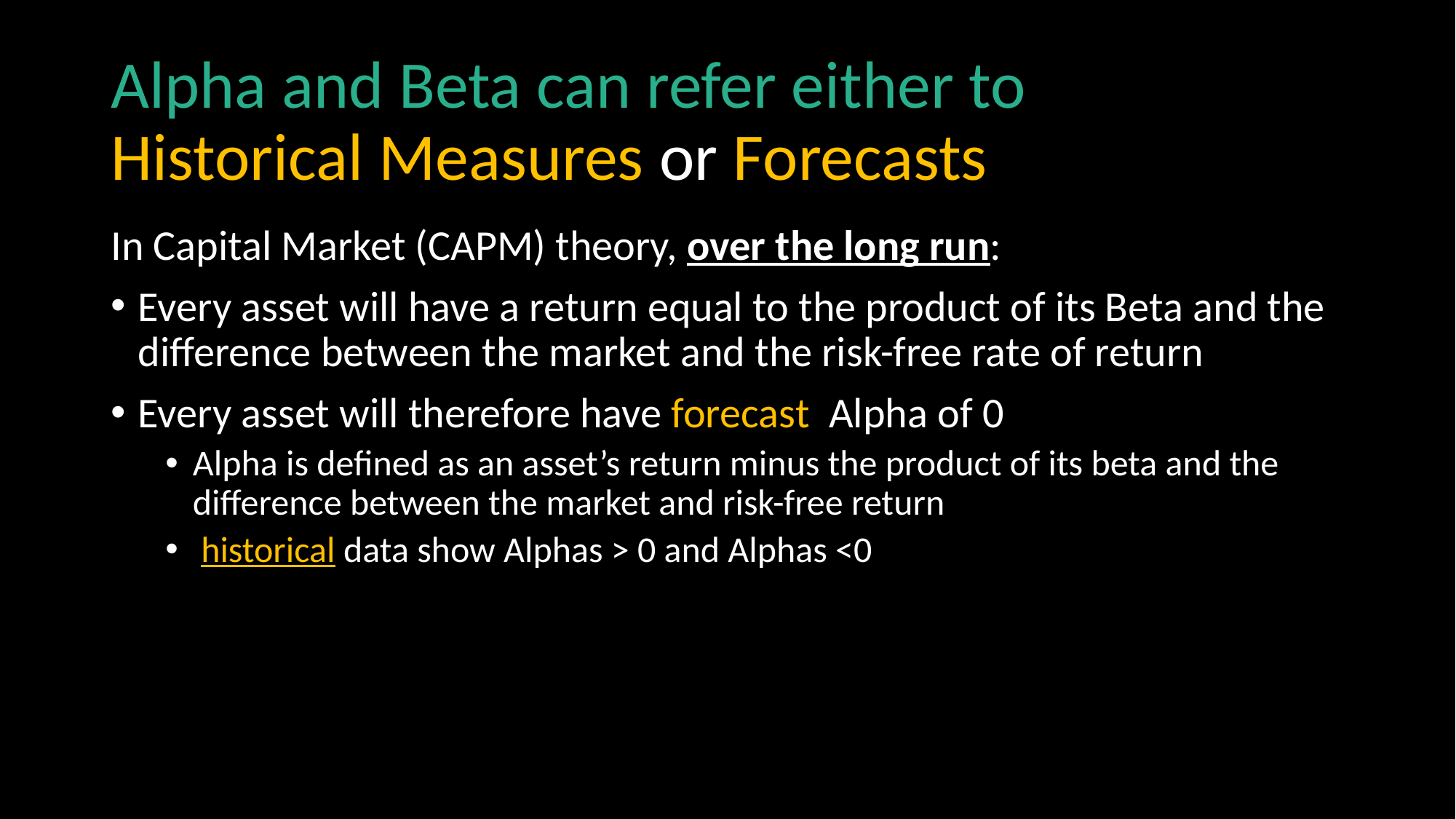

# Alpha and Beta can refer either to Historical Measures or Forecasts
In Capital Market (CAPM) theory, over the long run:
Every asset will have a return equal to the product of its Beta and the difference between the market and the risk-free rate of return
Every asset will therefore have forecast  Alpha of 0
Alpha is defined as an asset’s return minus the product of its beta and the difference between the market and risk-free return
 historical data show Alphas > 0 and Alphas <0